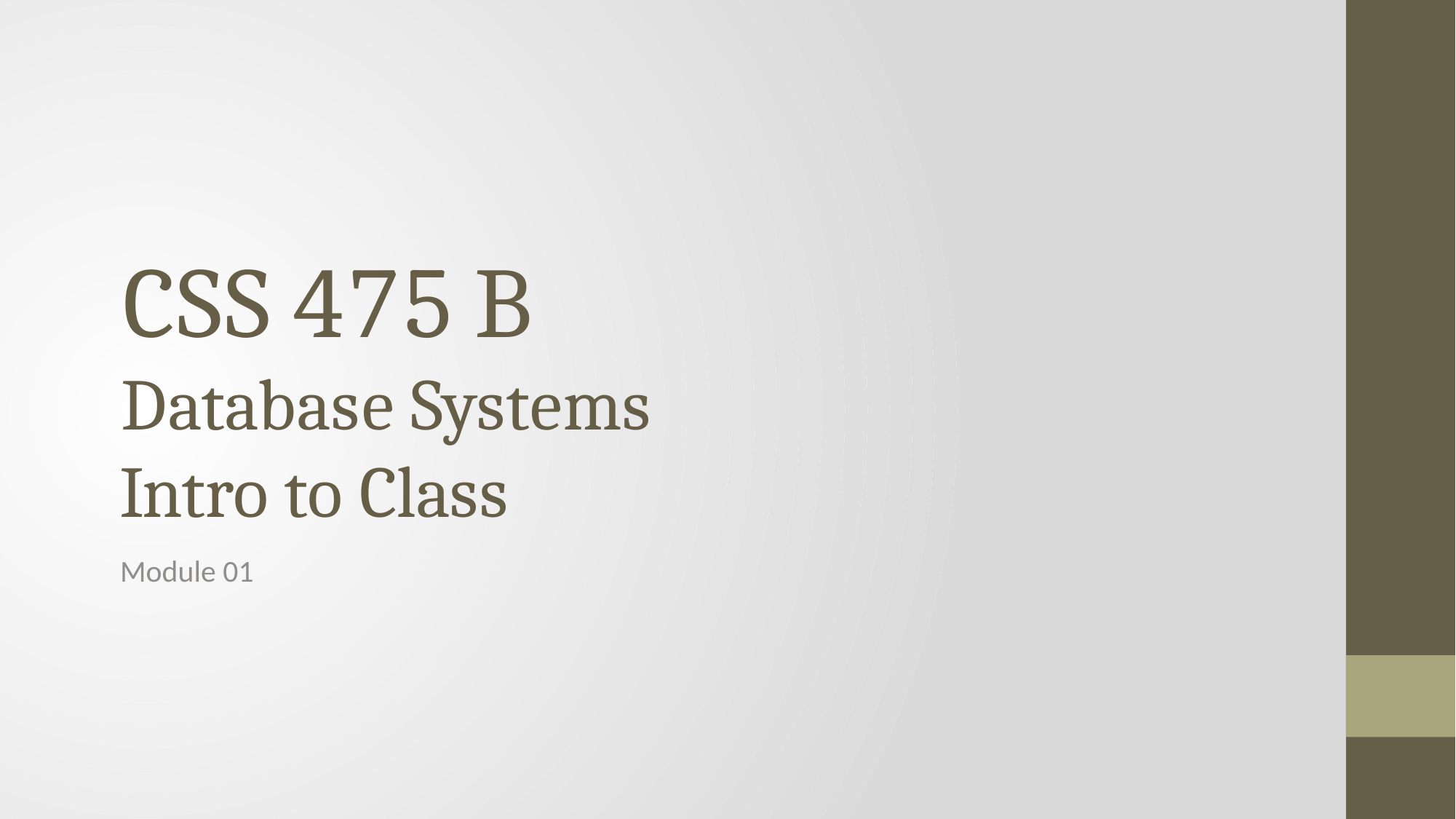

# CSS 475 B Database Systems Intro to Class
Module 01